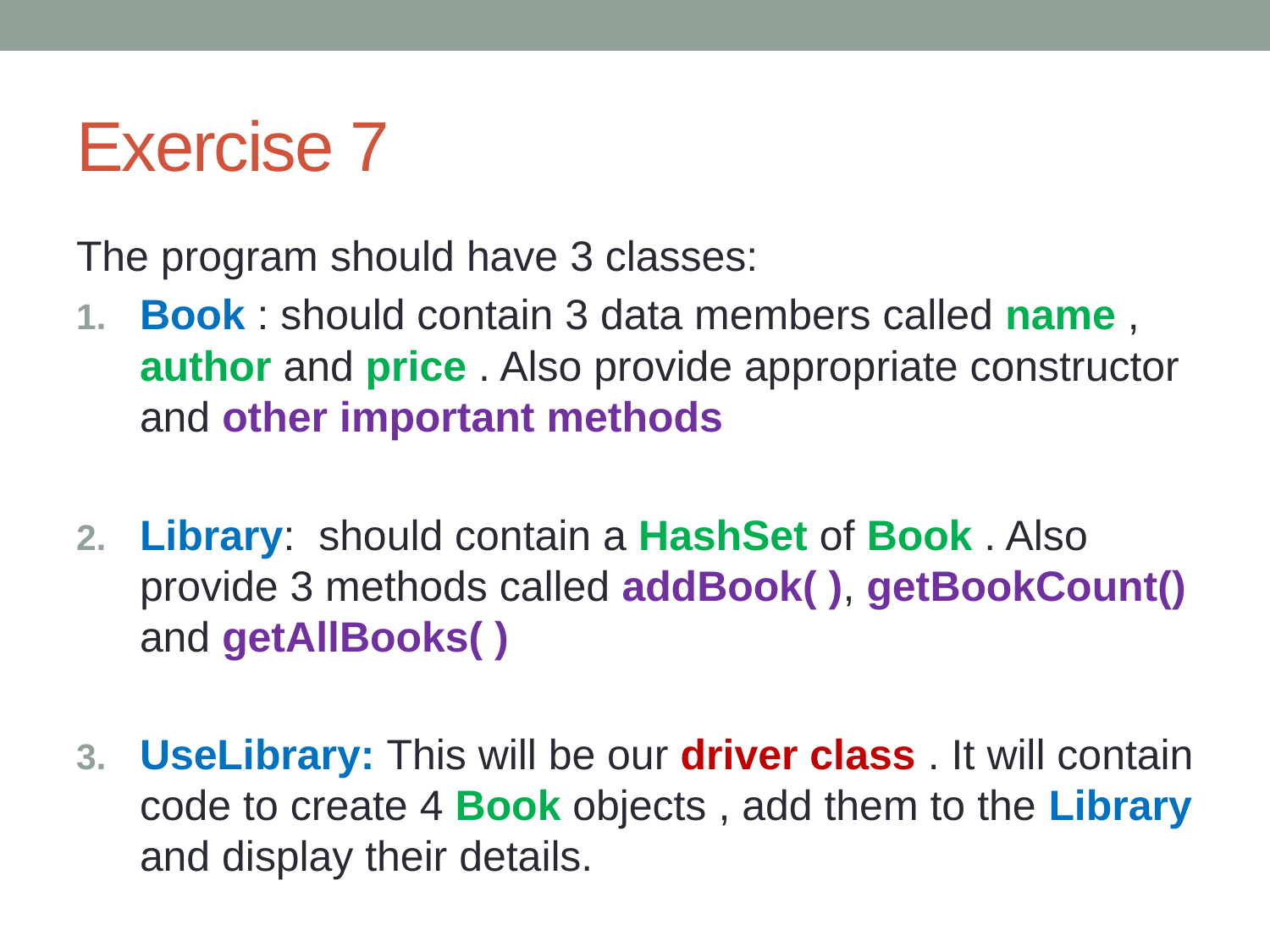

# Exercise 7
The program should have 3 classes:
Book : should contain 3 data members called name , author and price . Also provide appropriate constructor and other important methods

Library:  should contain a HashSet of Book . Also provide 3 methods called addBook( ), getBookCount() and getAllBooks( )

UseLibrary: This will be our driver class . It will contain code to create 4 Book objects , add them to the Library and display their details.